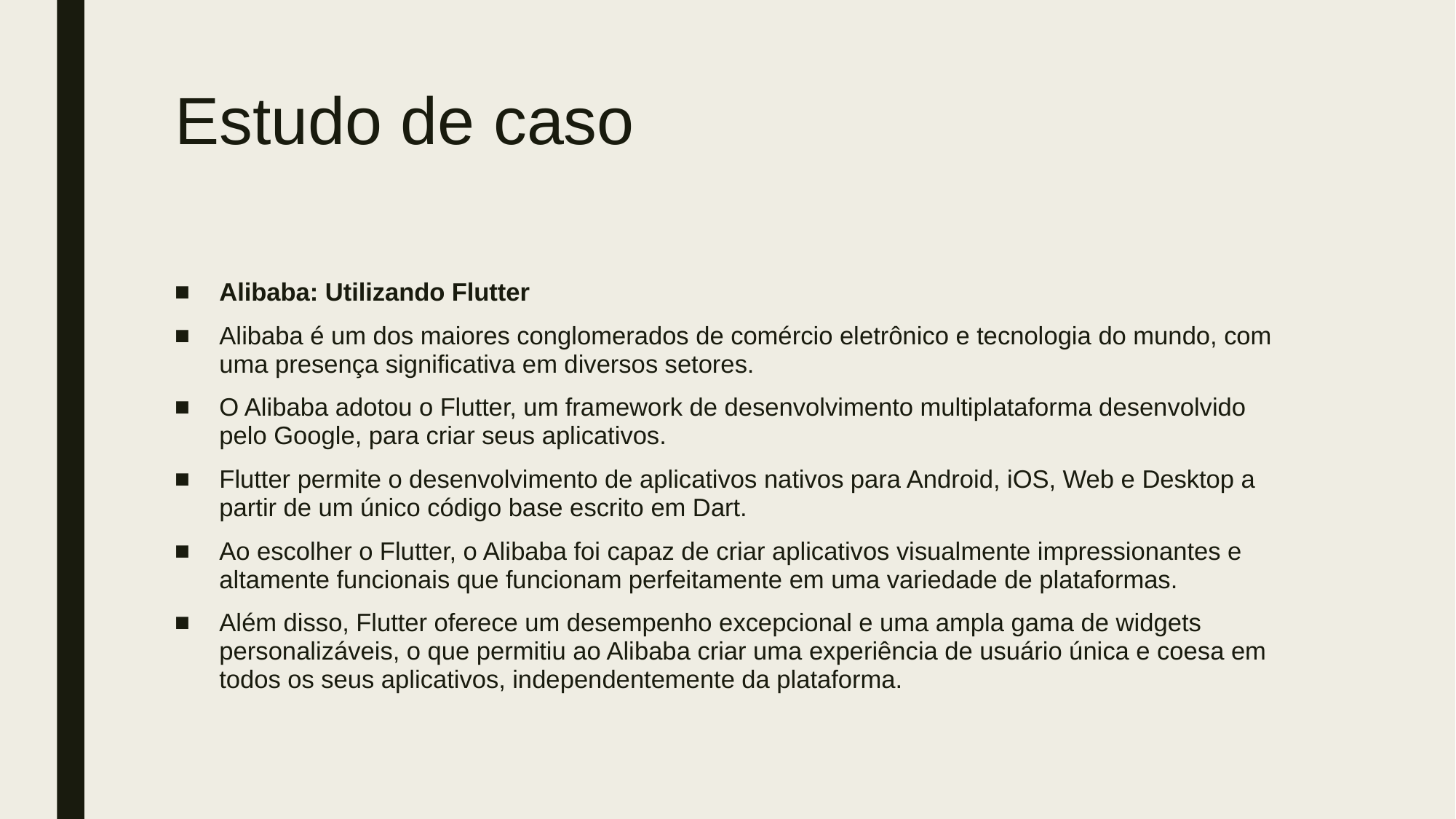

# Estudo de caso
Alibaba: Utilizando Flutter
Alibaba é um dos maiores conglomerados de comércio eletrônico e tecnologia do mundo, com uma presença significativa em diversos setores.
O Alibaba adotou o Flutter, um framework de desenvolvimento multiplataforma desenvolvido pelo Google, para criar seus aplicativos.
Flutter permite o desenvolvimento de aplicativos nativos para Android, iOS, Web e Desktop a partir de um único código base escrito em Dart.
Ao escolher o Flutter, o Alibaba foi capaz de criar aplicativos visualmente impressionantes e altamente funcionais que funcionam perfeitamente em uma variedade de plataformas.
Além disso, Flutter oferece um desempenho excepcional e uma ampla gama de widgets personalizáveis, o que permitiu ao Alibaba criar uma experiência de usuário única e coesa em todos os seus aplicativos, independentemente da plataforma.